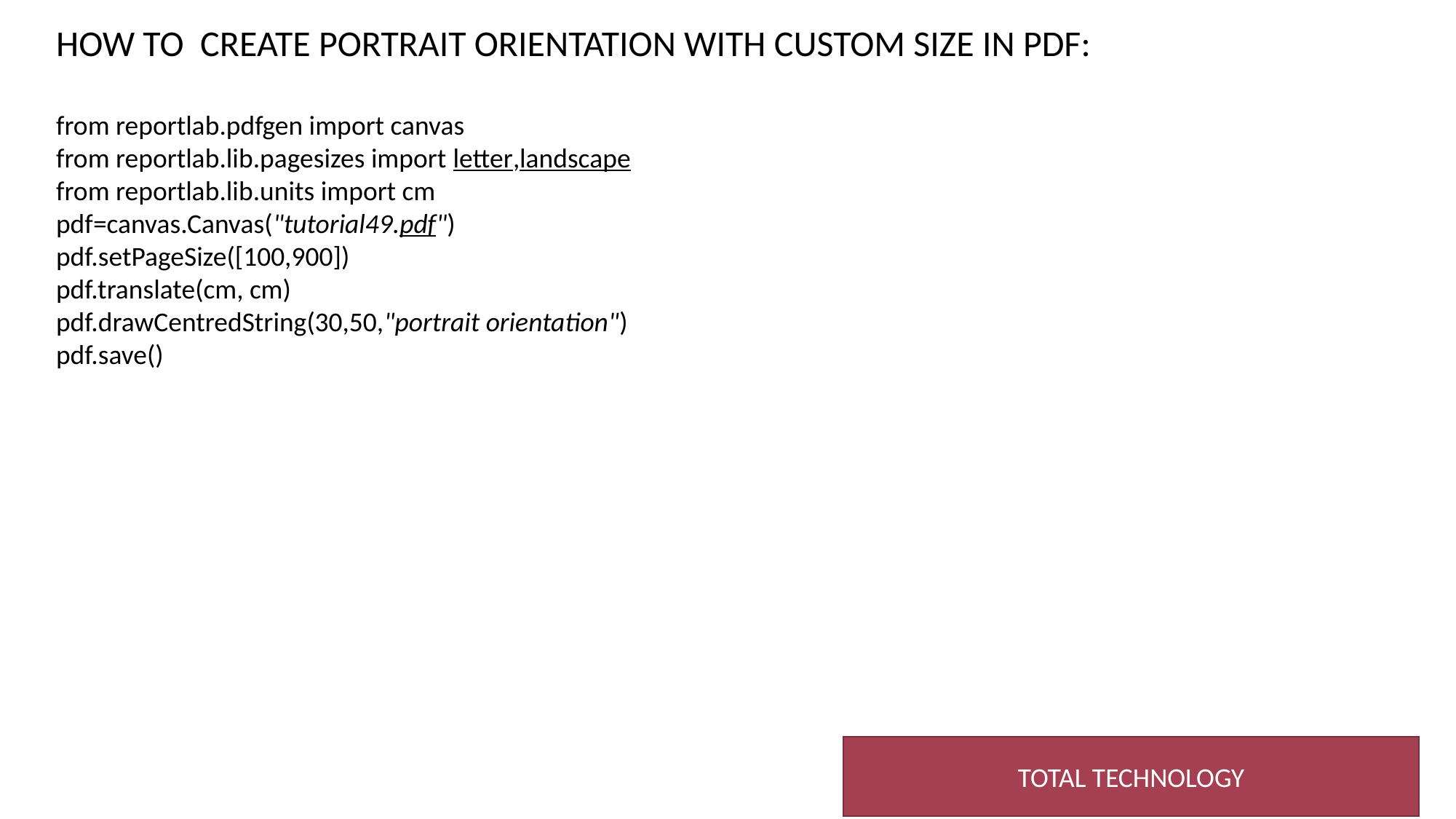

HOW TO  CREATE PORTRAIT ORIENTATION WITH CUSTOM SIZE IN PDF:

from reportlab.pdfgen import canvas
from reportlab.lib.pagesizes import letter,landscape
from reportlab.lib.units import cm
pdf=canvas.Canvas("tutorial49.pdf")
pdf.setPageSize([100,900])
pdf.translate(cm, cm)
pdf.drawCentredString(30,50,"portrait orientation")
pdf.save()

TOTAL TECHNOLOGY
2